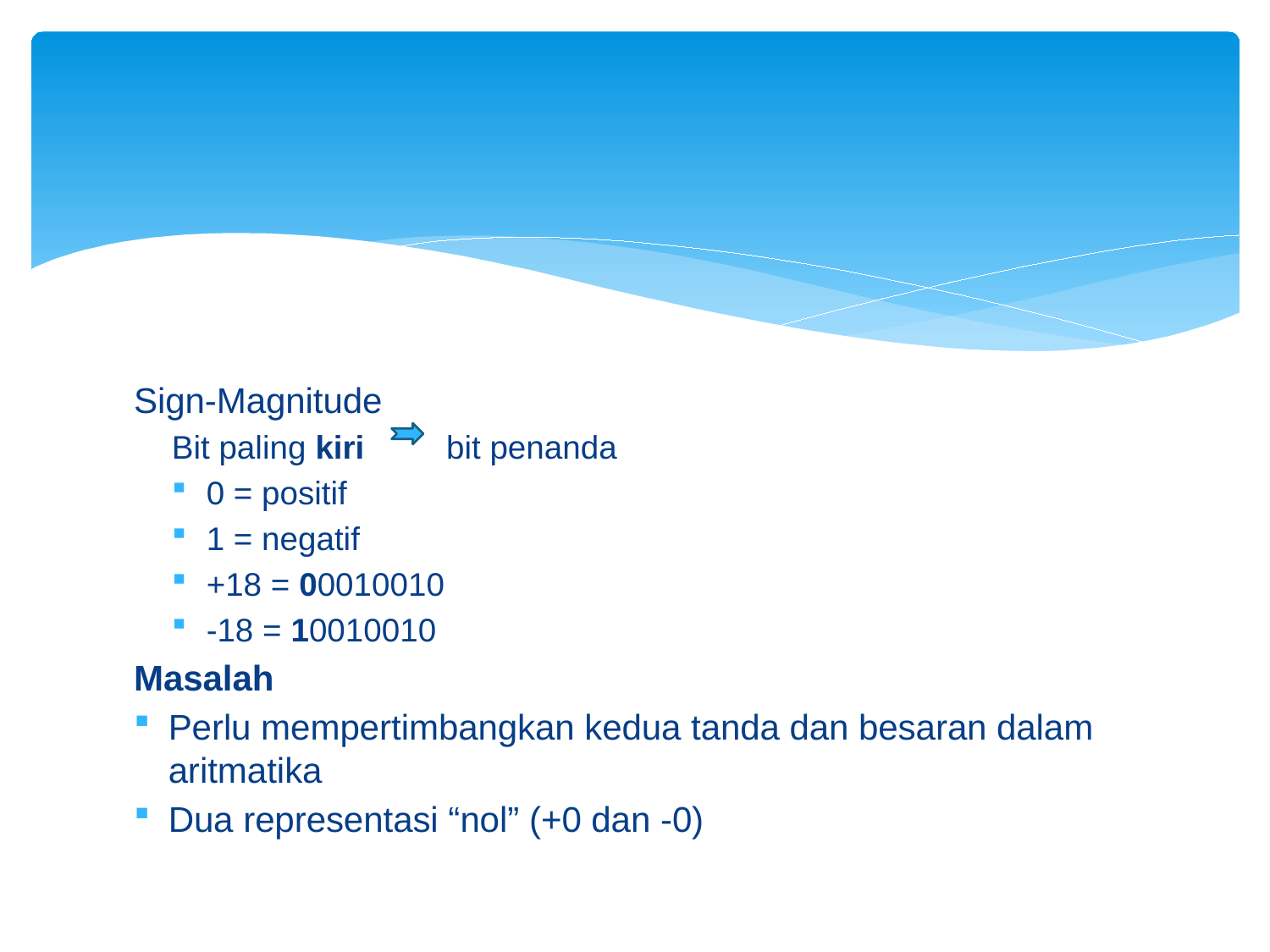

#
Sign-Magnitude
Bit paling kiri         bit penanda
0 = positif
1 = negatif
+18 = 00010010
-18 = 10010010
Masalah
Perlu mempertimbangkan kedua tanda dan besaran dalam aritmatika
Dua representasi “nol” (+0 dan -0)